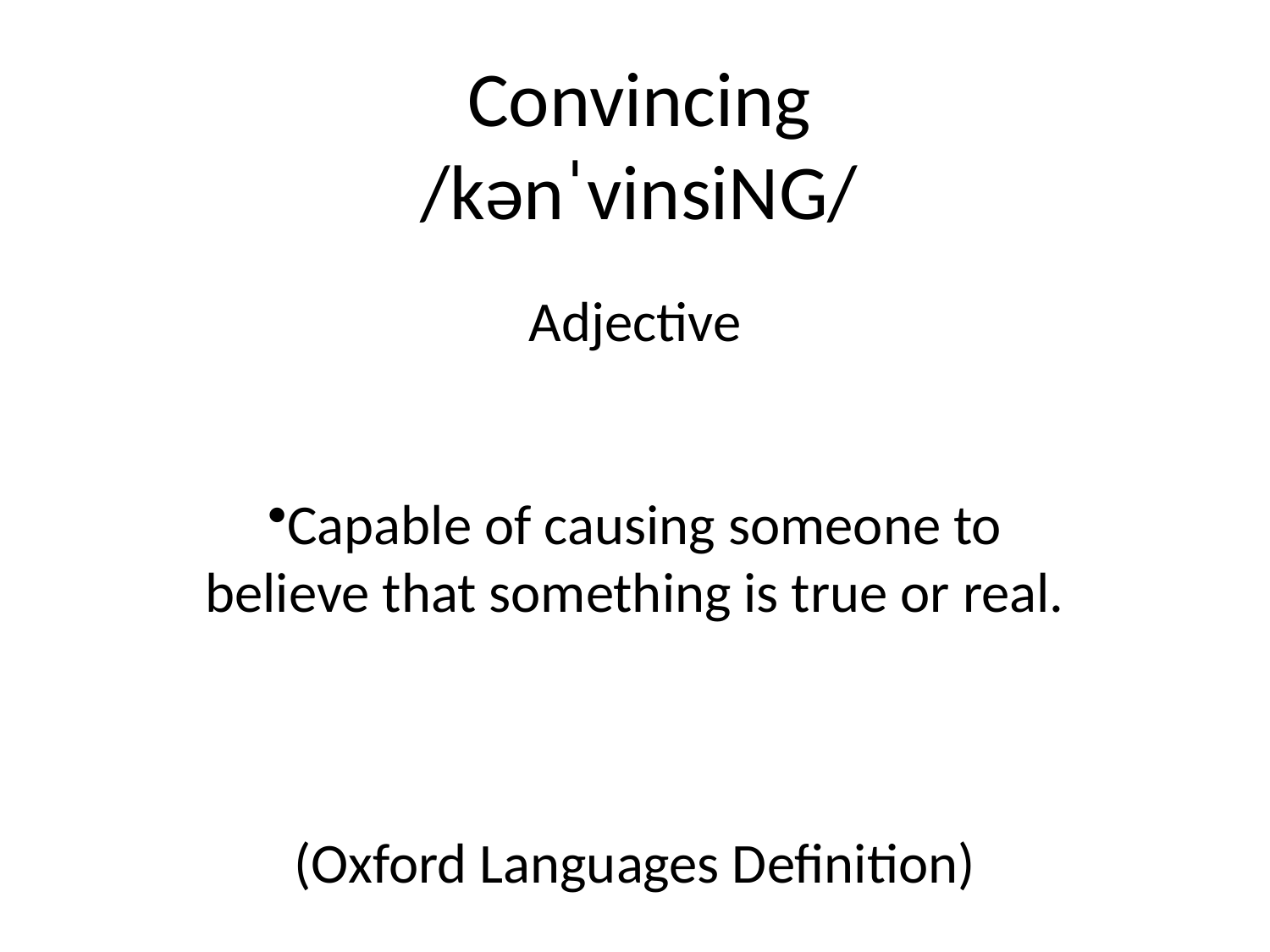

# Convincing
/kənˈvinsiNG/
Adjective

Capable of causing someone to believe that something is true or real.

(Oxford Languages Definition)